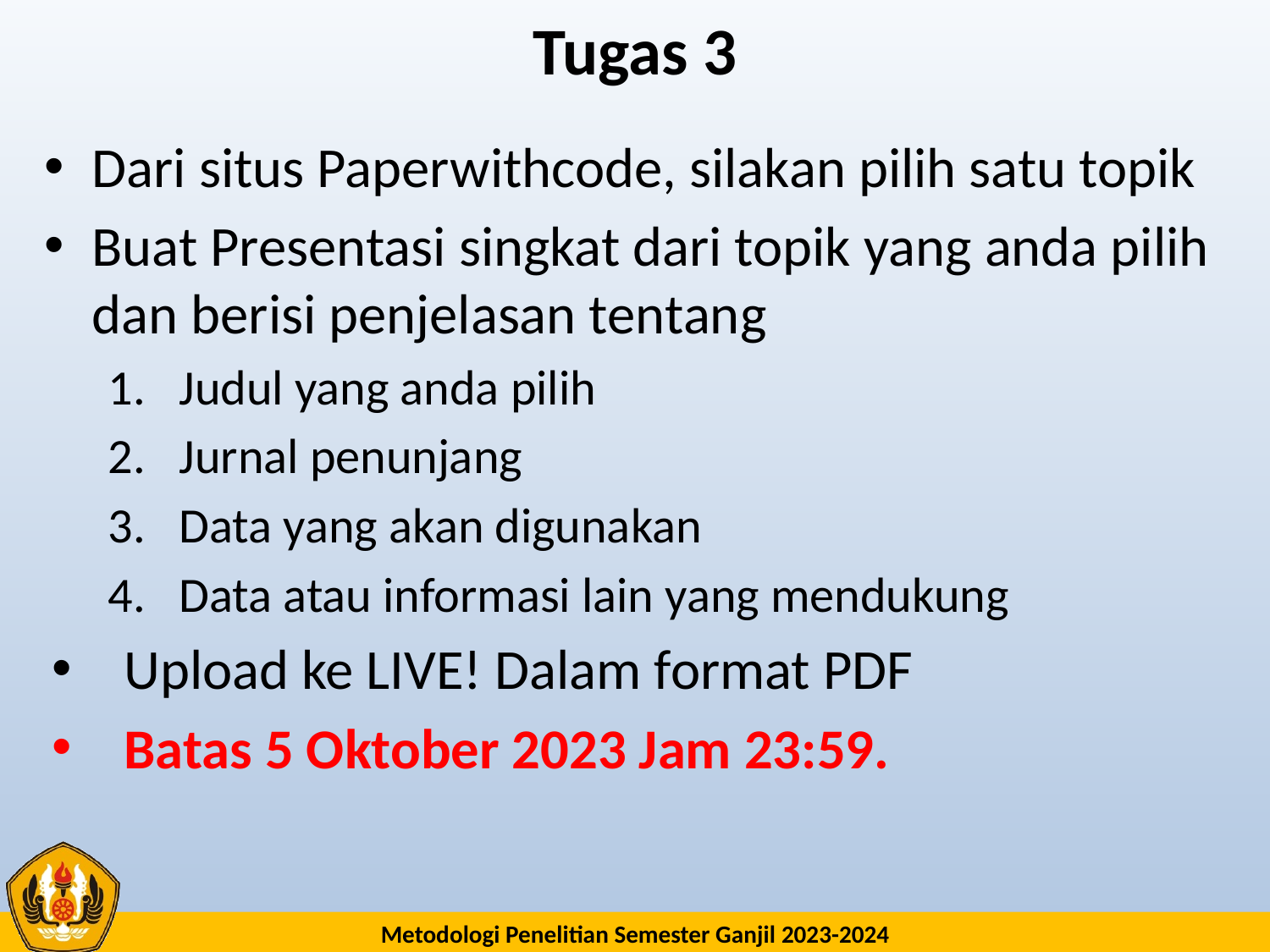

# Tugas 3
Dari situs Paperwithcode, silakan pilih satu topik
Buat Presentasi singkat dari topik yang anda pilih dan berisi penjelasan tentang
Judul yang anda pilih
Jurnal penunjang
Data yang akan digunakan
Data atau informasi lain yang mendukung
Upload ke LIVE! Dalam format PDF
Batas 5 Oktober 2023 Jam 23:59.